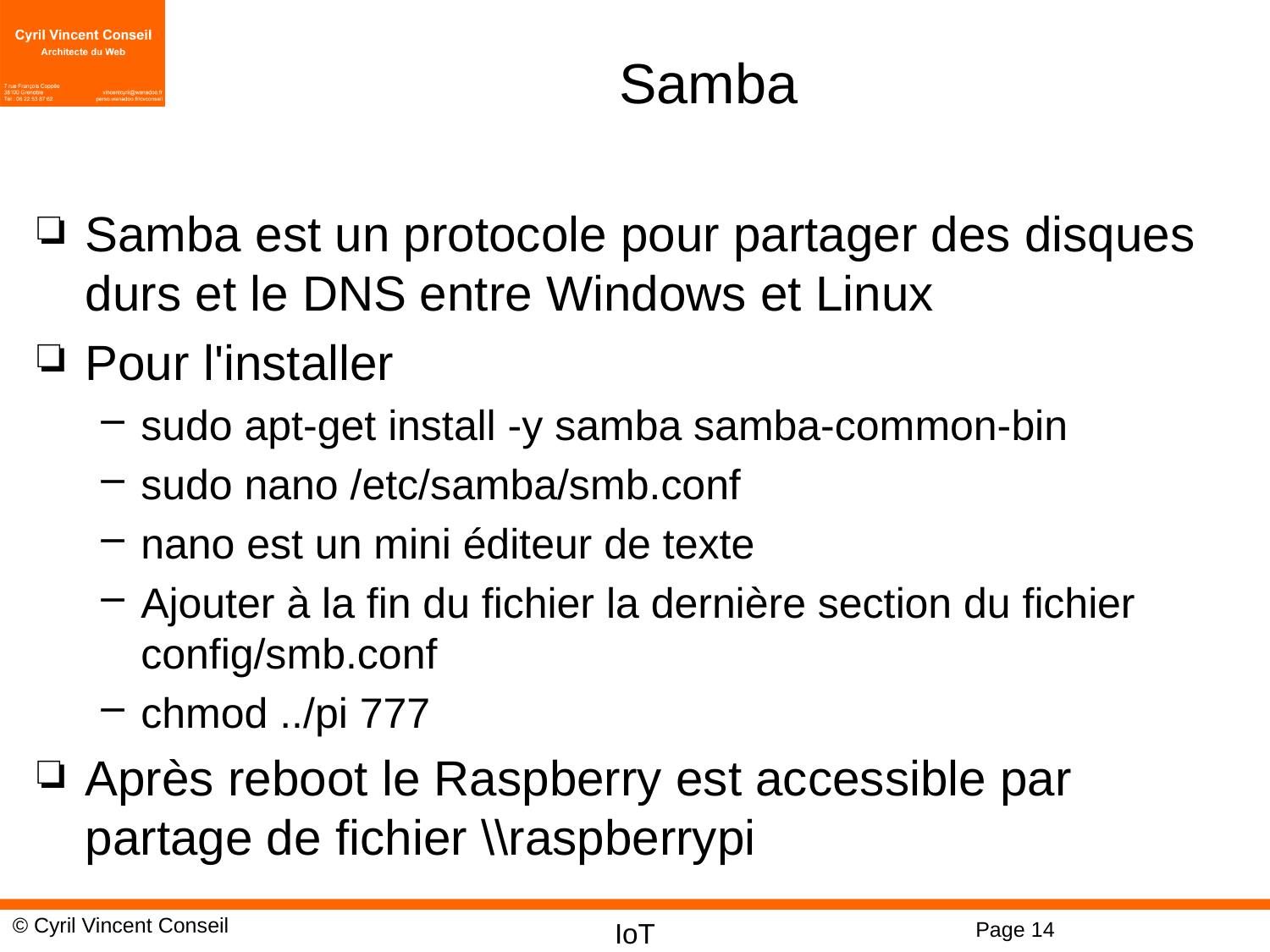

# Samba
Samba est un protocole pour partager des disques durs et le DNS entre Windows et Linux
Pour l'installer
sudo apt-get install -y samba samba-common-bin
sudo nano /etc/samba/smb.conf
nano est un mini éditeur de texte
Ajouter à la fin du fichier la dernière section du fichier config/smb.conf
chmod ../pi 777
Après reboot le Raspberry est accessible par partage de fichier \\raspberrypi